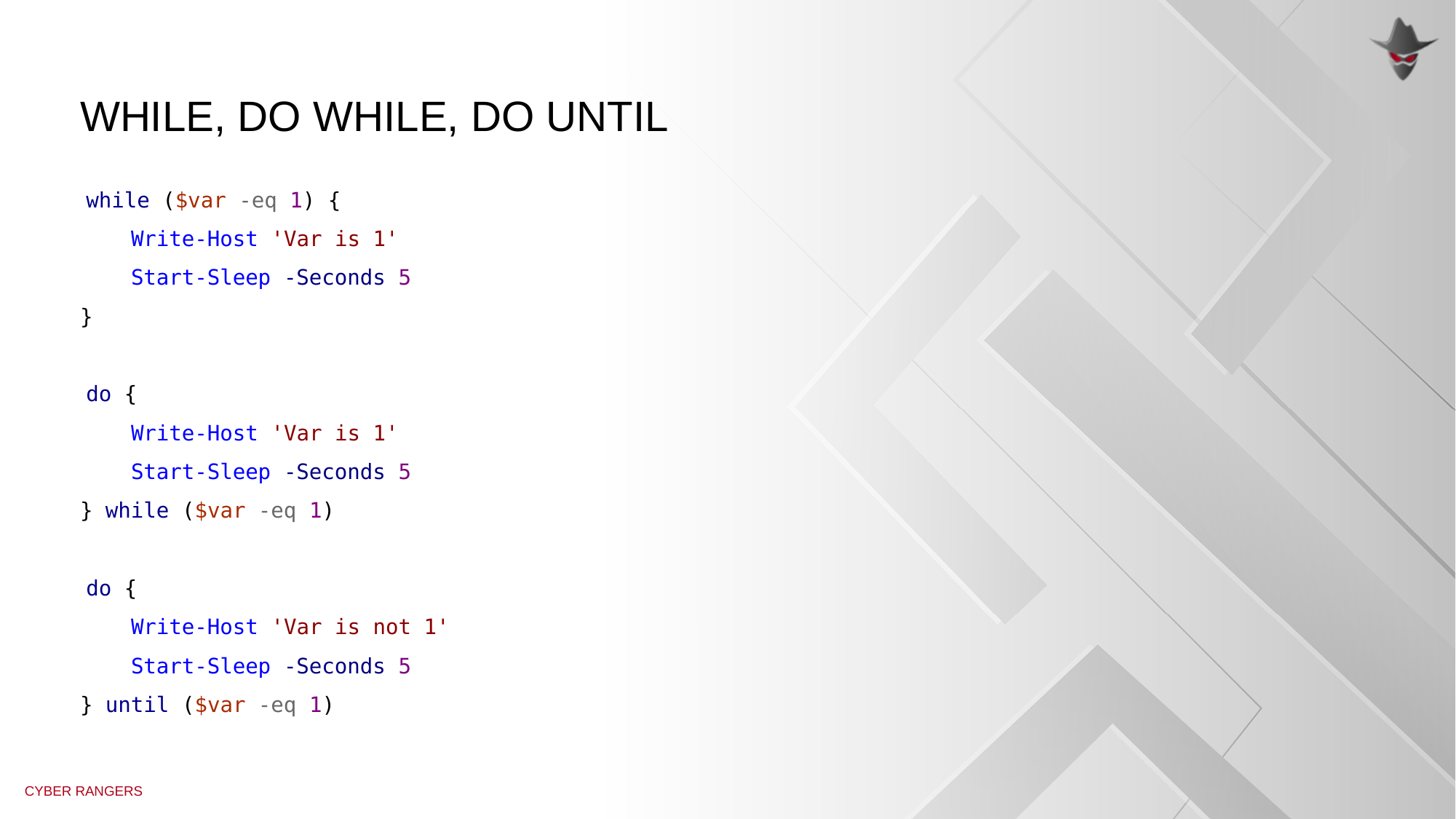

# While, Do While, Do until
 while ($var -eq 1) {
    Write-Host 'Var is 1'
    Start-Sleep -Seconds 5
}

 do {
    Write-Host 'Var is 1'
    Start-Sleep -Seconds 5
} while ($var -eq 1)

 do {
    Write-Host 'Var is not 1'
    Start-Sleep -Seconds 5
} until ($var -eq 1)